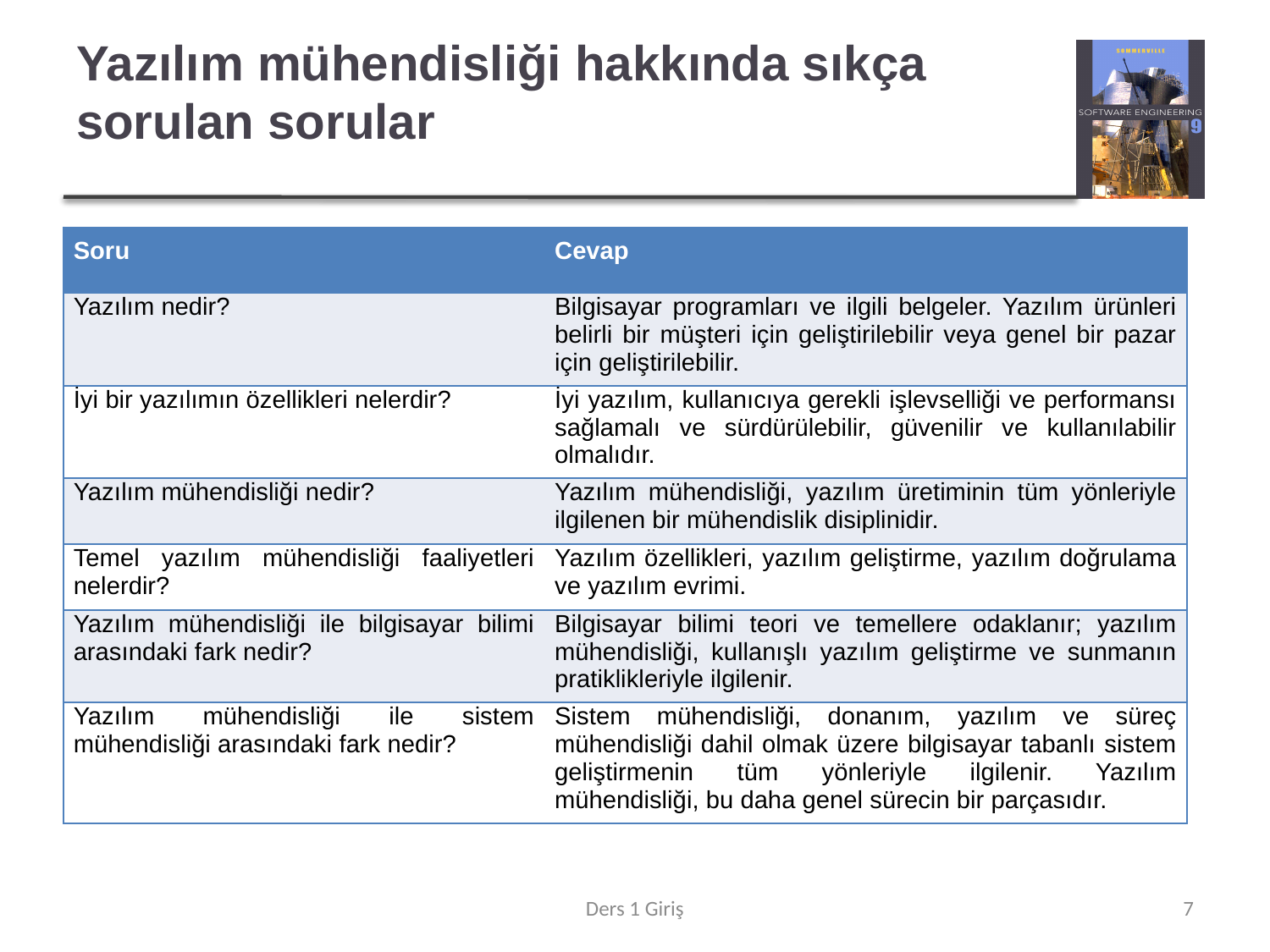

# Yazılım mühendisliği hakkında sıkça sorulan sorular
| Soru | Cevap |
| --- | --- |
| Yazılım nedir? | Bilgisayar programları ve ilgili belgeler. Yazılım ürünleri belirli bir müşteri için geliştirilebilir veya genel bir pazar için geliştirilebilir. |
| İyi bir yazılımın özellikleri nelerdir? | İyi yazılım, kullanıcıya gerekli işlevselliği ve performansı sağlamalı ve sürdürülebilir, güvenilir ve kullanılabilir olmalıdır. |
| Yazılım mühendisliği nedir? | Yazılım mühendisliği, yazılım üretiminin tüm yönleriyle ilgilenen bir mühendislik disiplinidir. |
| Temel yazılım mühendisliği faaliyetleri nelerdir? | Yazılım özellikleri, yazılım geliştirme, yazılım doğrulama ve yazılım evrimi. |
| Yazılım mühendisliği ile bilgisayar bilimi arasındaki fark nedir? | Bilgisayar bilimi teori ve temellere odaklanır; yazılım mühendisliği, kullanışlı yazılım geliştirme ve sunmanın pratiklikleriyle ilgilenir. |
| Yazılım mühendisliği ile sistem mühendisliği arasındaki fark nedir? | Sistem mühendisliği, donanım, yazılım ve süreç mühendisliği dahil olmak üzere bilgisayar tabanlı sistem geliştirmenin tüm yönleriyle ilgilenir. Yazılım mühendisliği, bu daha genel sürecin bir parçasıdır. |
Ders 1 Giriş
7